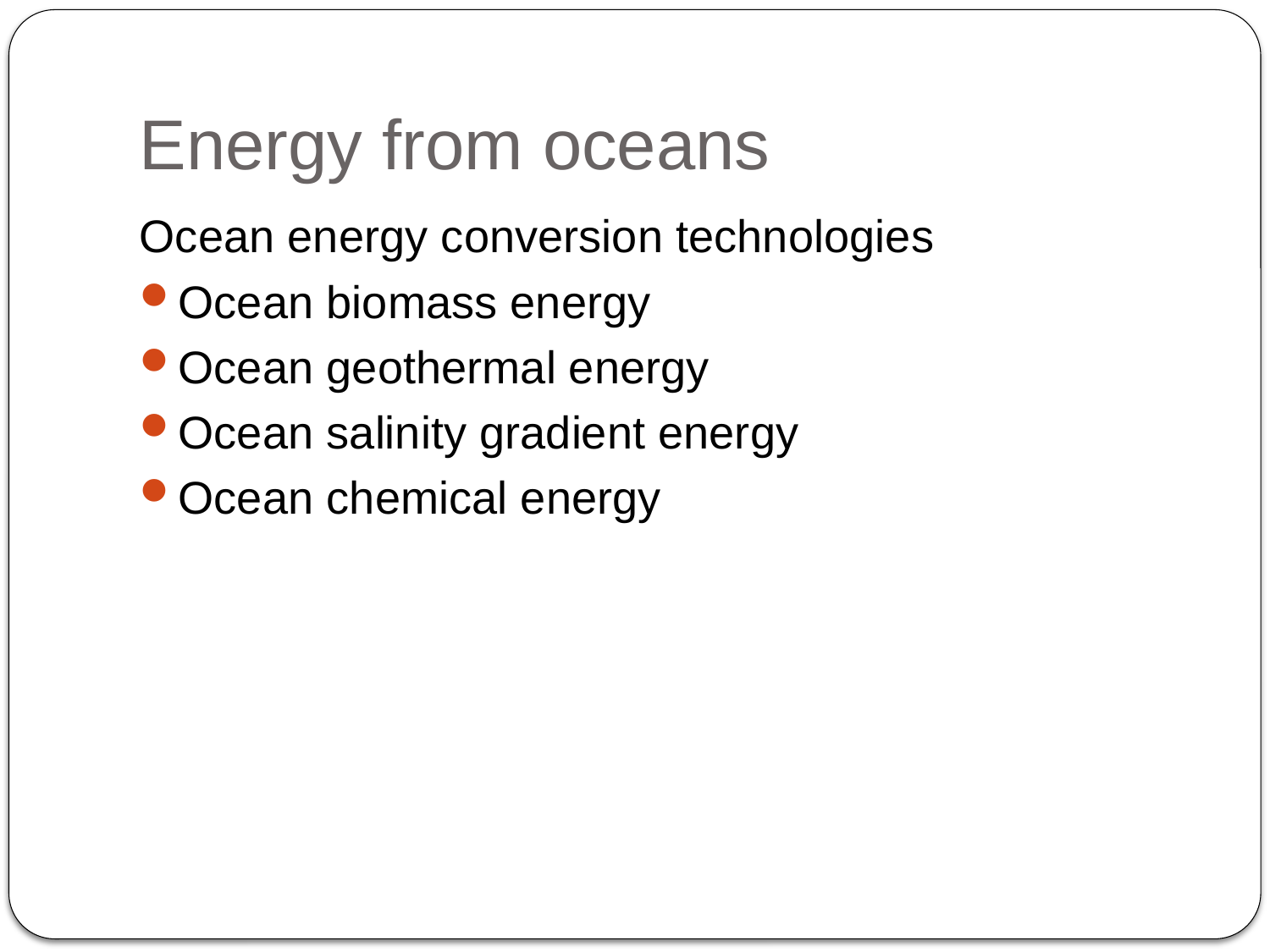

# Energy from oceans
Ocean energy conversion technologies
Ocean biomass energy
Ocean geothermal energy
Ocean salinity gradient energy
Ocean chemical energy